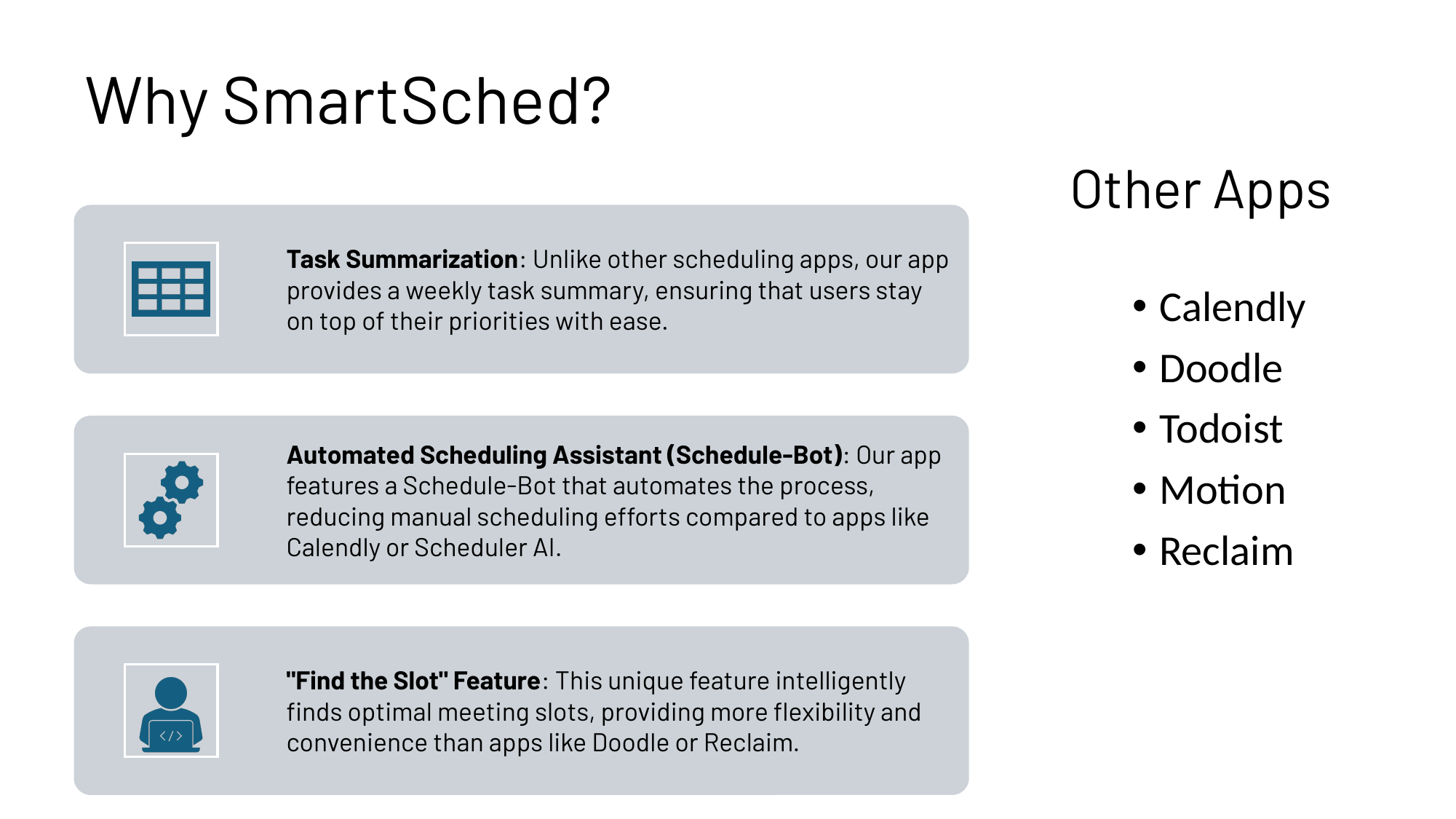

# Why SmartSched?
Other Apps
Task Summarization: Unlike other scheduling apps, our app provides a weekly task summary, ensuring that users stay on top of their priorities with ease.
Automated Scheduling Assistant (Schedule-Bot): Our app features a Schedule-Bot that automates the process, reducing manual scheduling efforts compared to apps like Calendly or Scheduler AI.
"Find the Slot" Feature: This unique feature intelligently finds optimal meeting slots, providing more flexibility and convenience than apps like Doodle or Reclaim.
Calendly
Doodle
Todoist
Motion
Reclaim